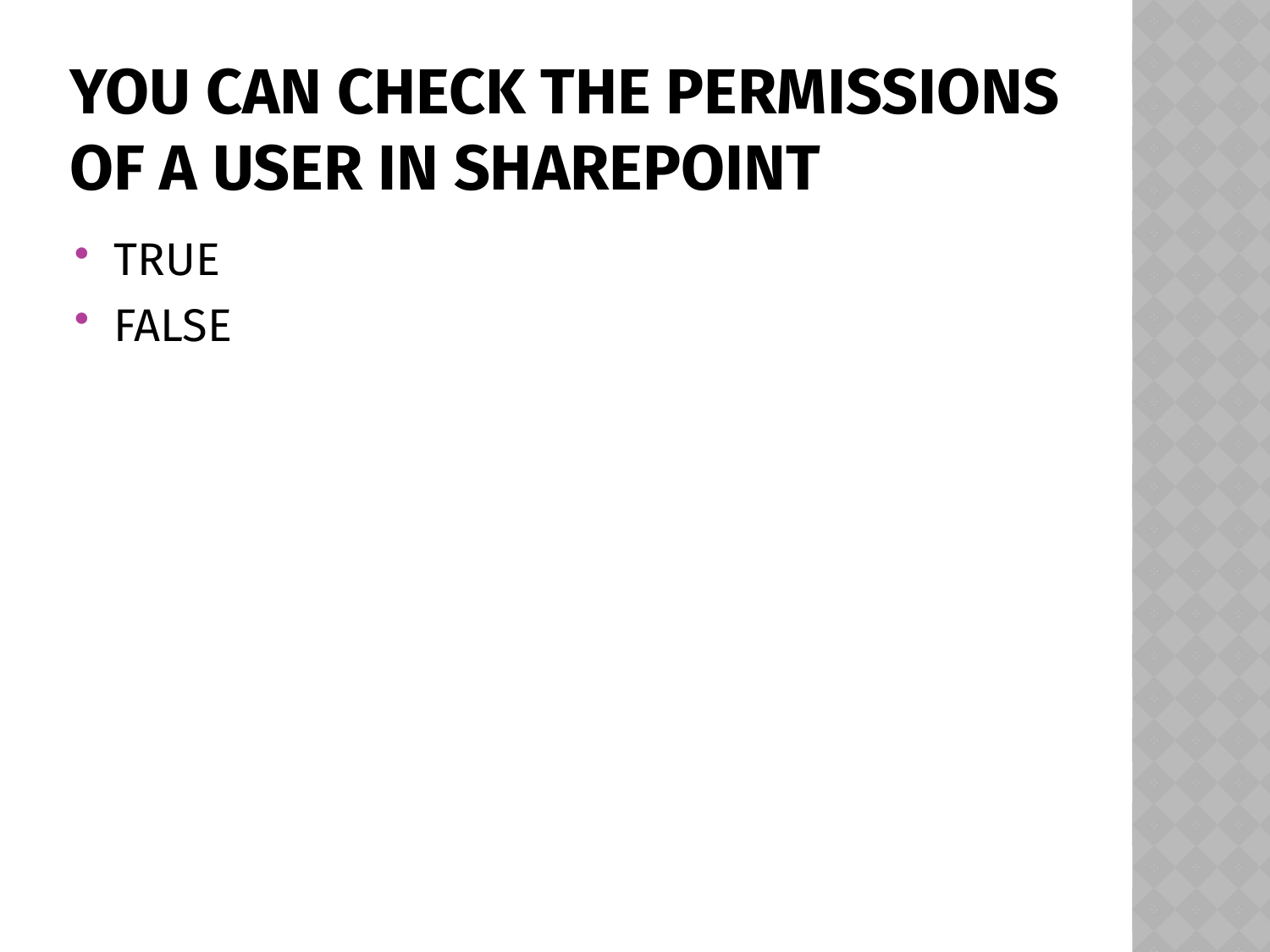

# YOU CAN CHECK THE PERMISSIONS OF A USER IN SHAREPOINT
TRUE
FALSE